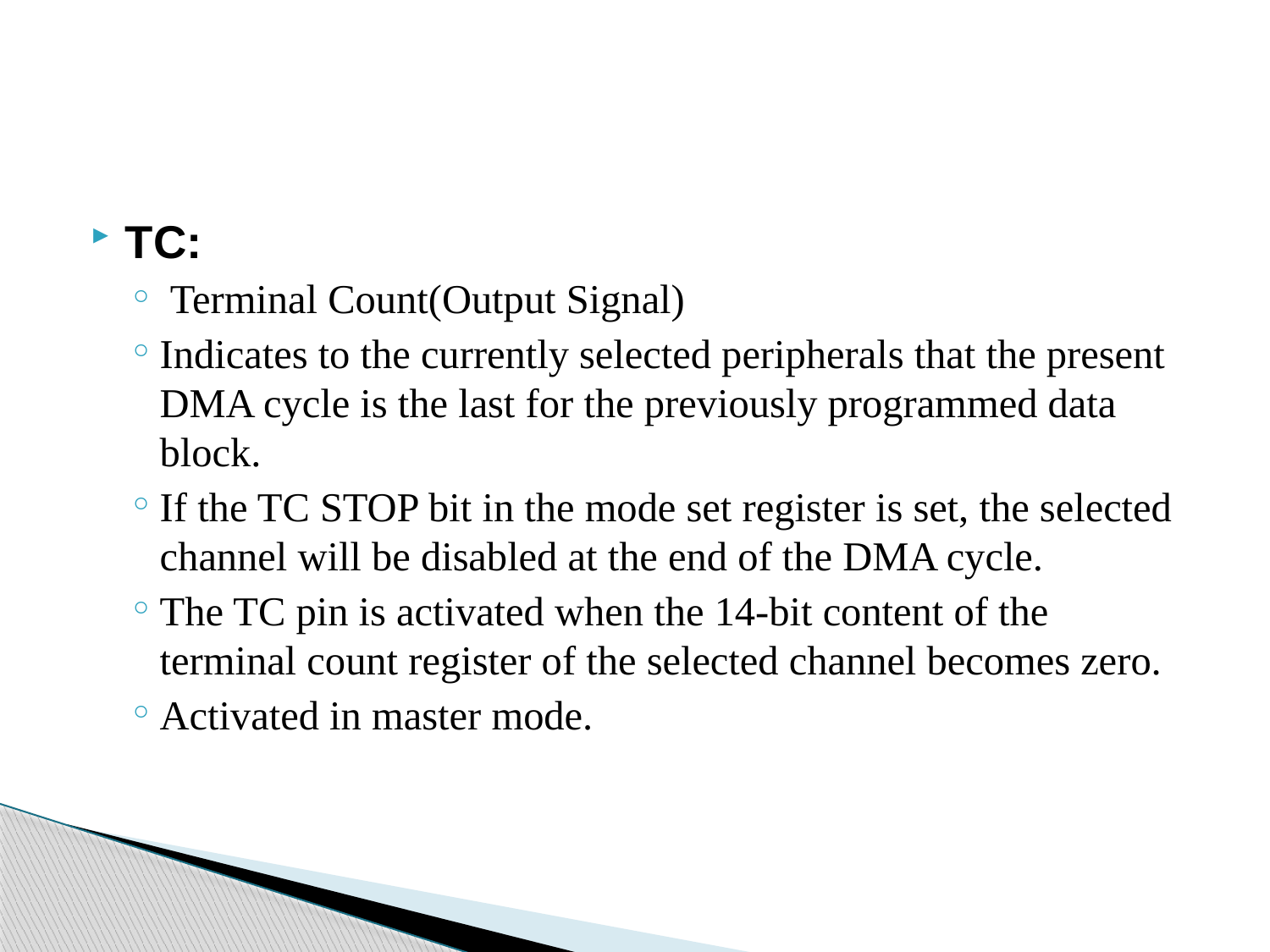

#
TC:
 Terminal Count(Output Signal)
Indicates to the currently selected peripherals that the present DMA cycle is the last for the previously programmed data block.
If the TC STOP bit in the mode set register is set, the selected channel will be disabled at the end of the DMA cycle.
The TC pin is activated when the 14-bit content of the terminal count register of the selected channel becomes zero.
Activated in master mode.